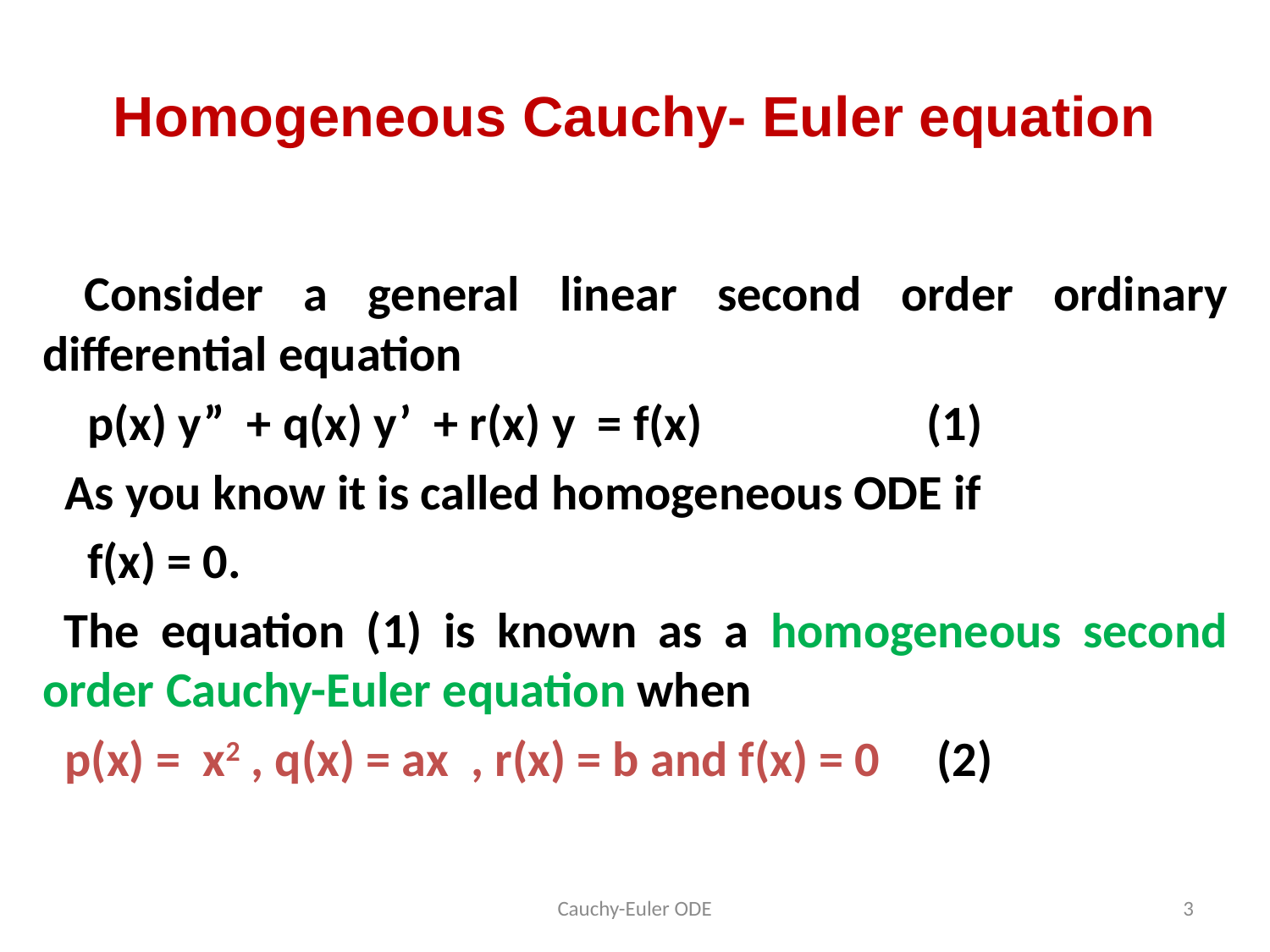

# Homogeneous Cauchy- Euler equation
 Consider a general linear second order ordinary differential equation
    p(x) y”  + q(x) y’  + r(x) y  = f(x)                    (1)
  As you know it is called homogeneous ODE if
    f(x) = 0.
 The equation (1) is known as a homogeneous second order Cauchy-Euler equation when
  p(x) =  x2 , q(x) = ax  , r(x) = b and f(x) = 0     (2)
Cauchy-Euler ODE
3